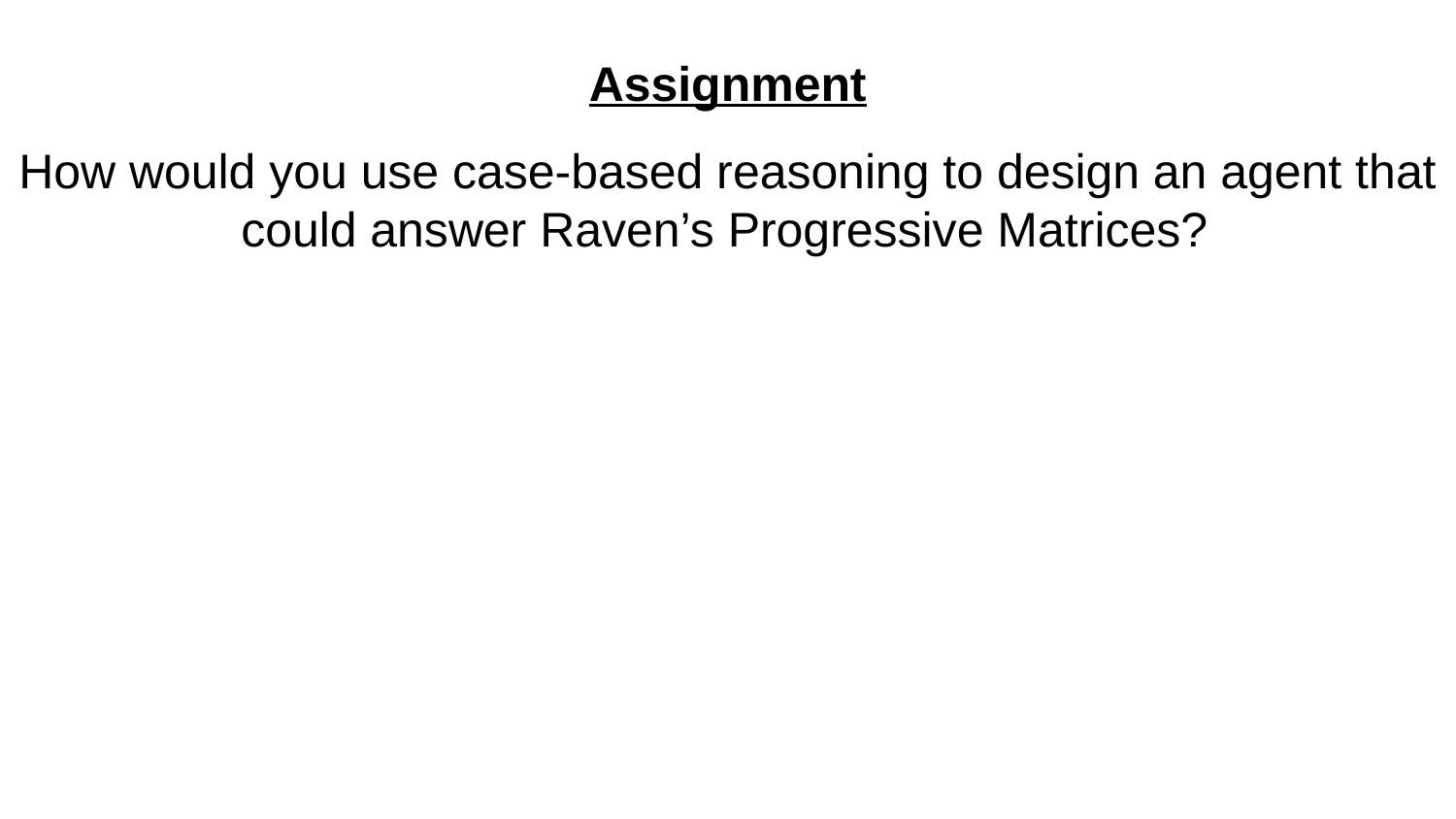

Assignment

How would you use case-based reasoning to design an agent that could answer Raven’s Progressive Matrices?